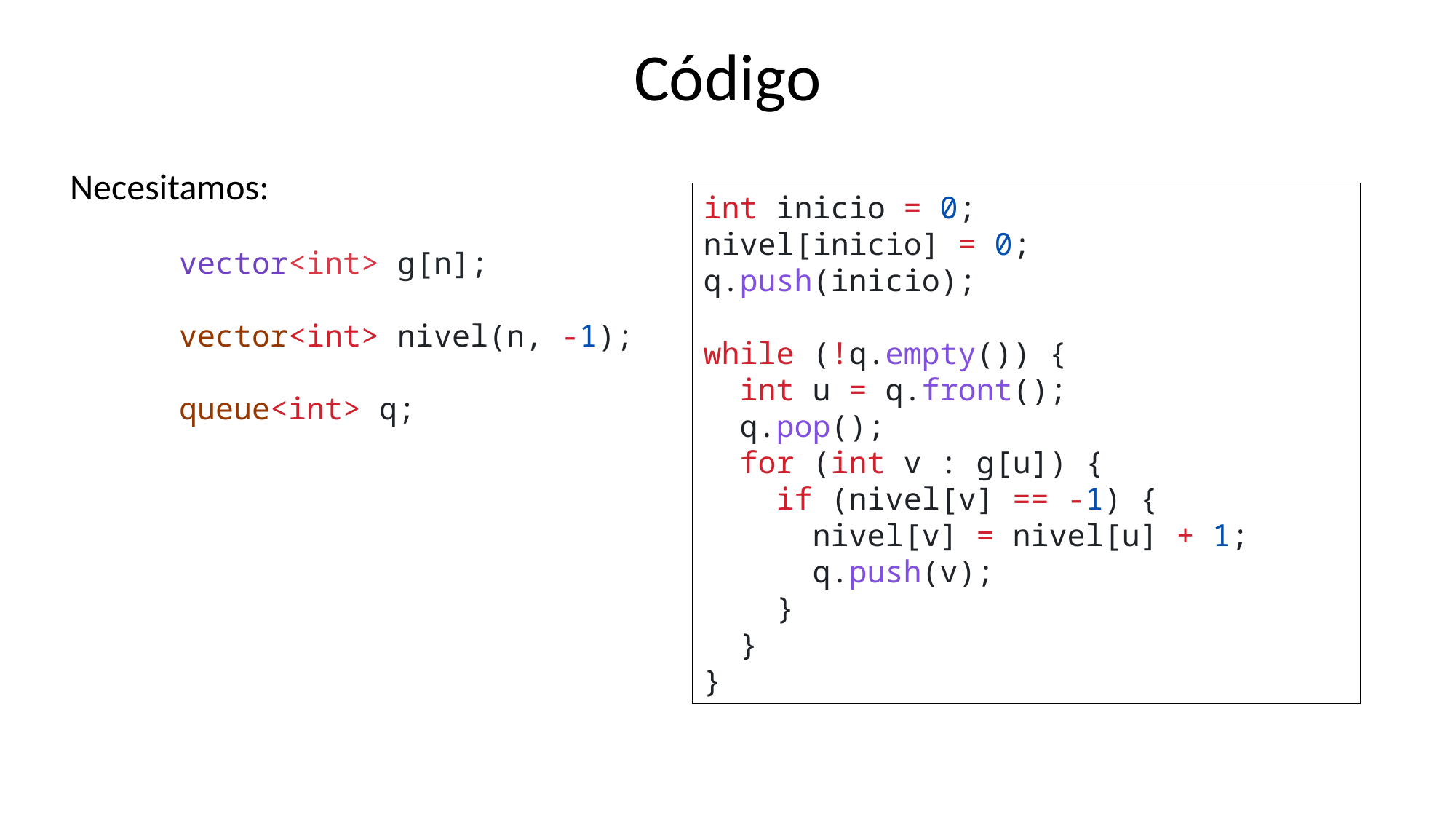

Código
Necesitamos:

	vector<int> g[n];

	vector<int> nivel(n, -1);

	queue<int> q;

int inicio = 0;
nivel[inicio] = 0;
q.push(inicio);

while (!q.empty()) {
  int u = q.front();
  q.pop();
  for (int v : g[u]) {
    if (nivel[v] == -1) {
      nivel[v] = nivel[u] + 1;
      q.push(v);
    }
  }
}